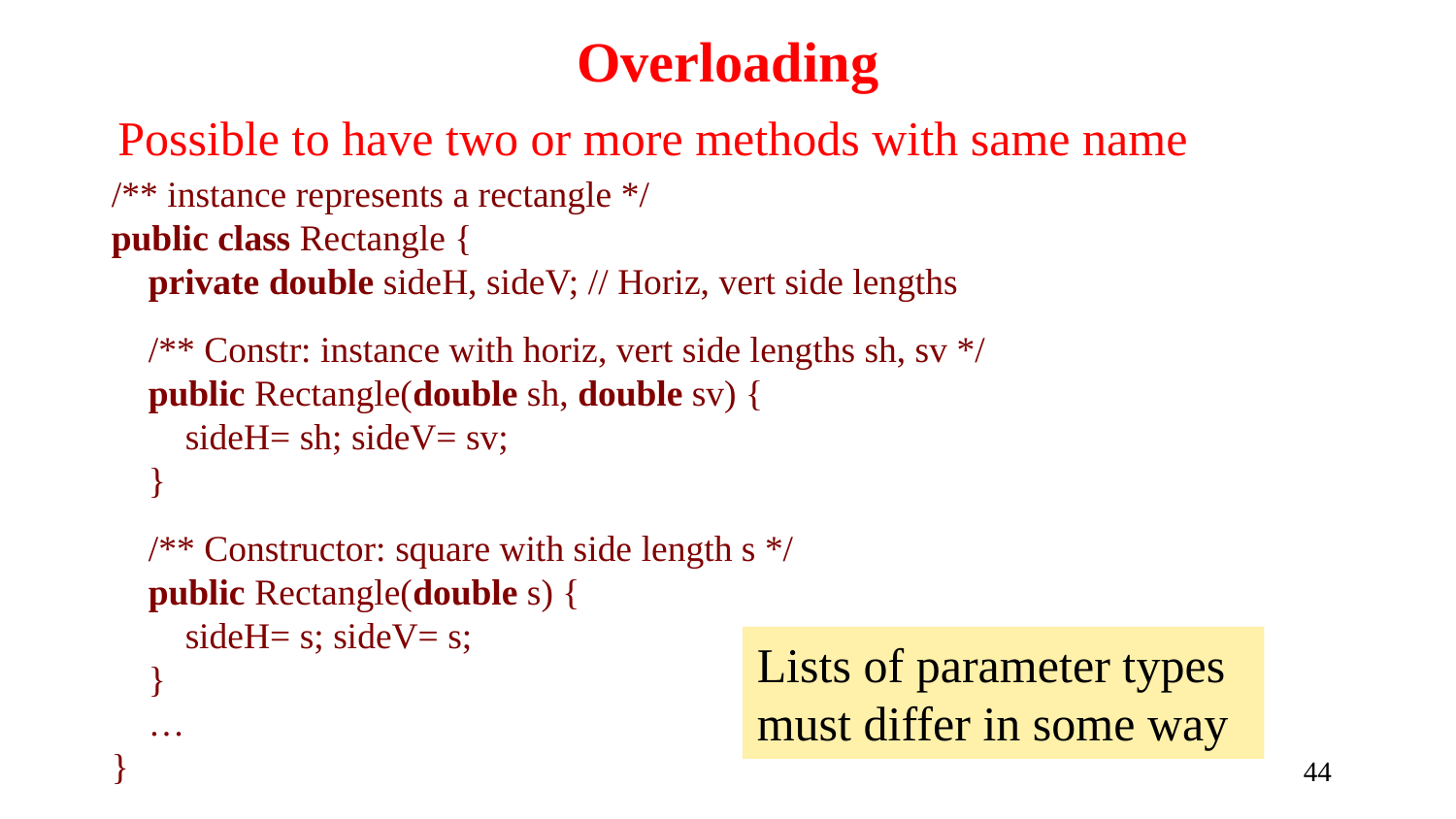

# Overloading
Possible to have two or more methods with same name
/** instance represents a rectangle */
public class Rectangle {
    private double sideH, sideV; // Horiz, vert side lengths
    /** Constr: instance with horiz, vert side lengths sh, sv */
    public Rectangle(double sh, double sv) {
        sideH= sh; sideV= sv;
    }
    /** Constructor: square with side length s */
    public Rectangle(double s) {
        sideH= s; sideV= s;
    }
    …
}
Lists of parameter types must differ in some way
44